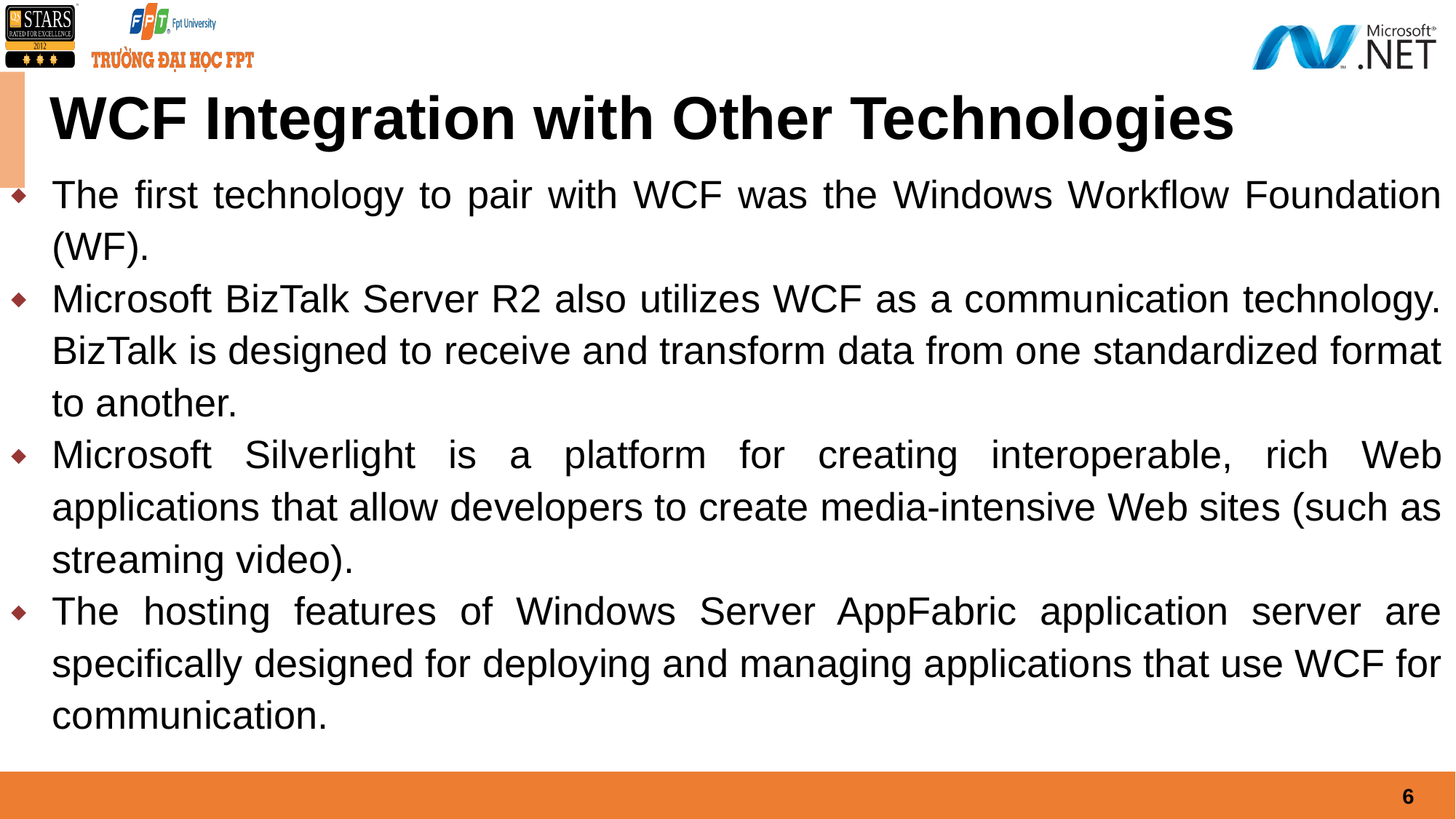

# WCF Integration with Other Technologies
The first technology to pair with WCF was the Windows Workflow Foundation (WF).
Microsoft BizTalk Server R2 also utilizes WCF as a communication technology. BizTalk is designed to receive and transform data from one standardized format to another.
Microsoft Silverlight is a platform for creating interoperable, rich Web applications that allow developers to create media-intensive Web sites (such as streaming video).
The hosting features of Windows Server AppFabric application server are specifically designed for deploying and managing applications that use WCF for communication.
6